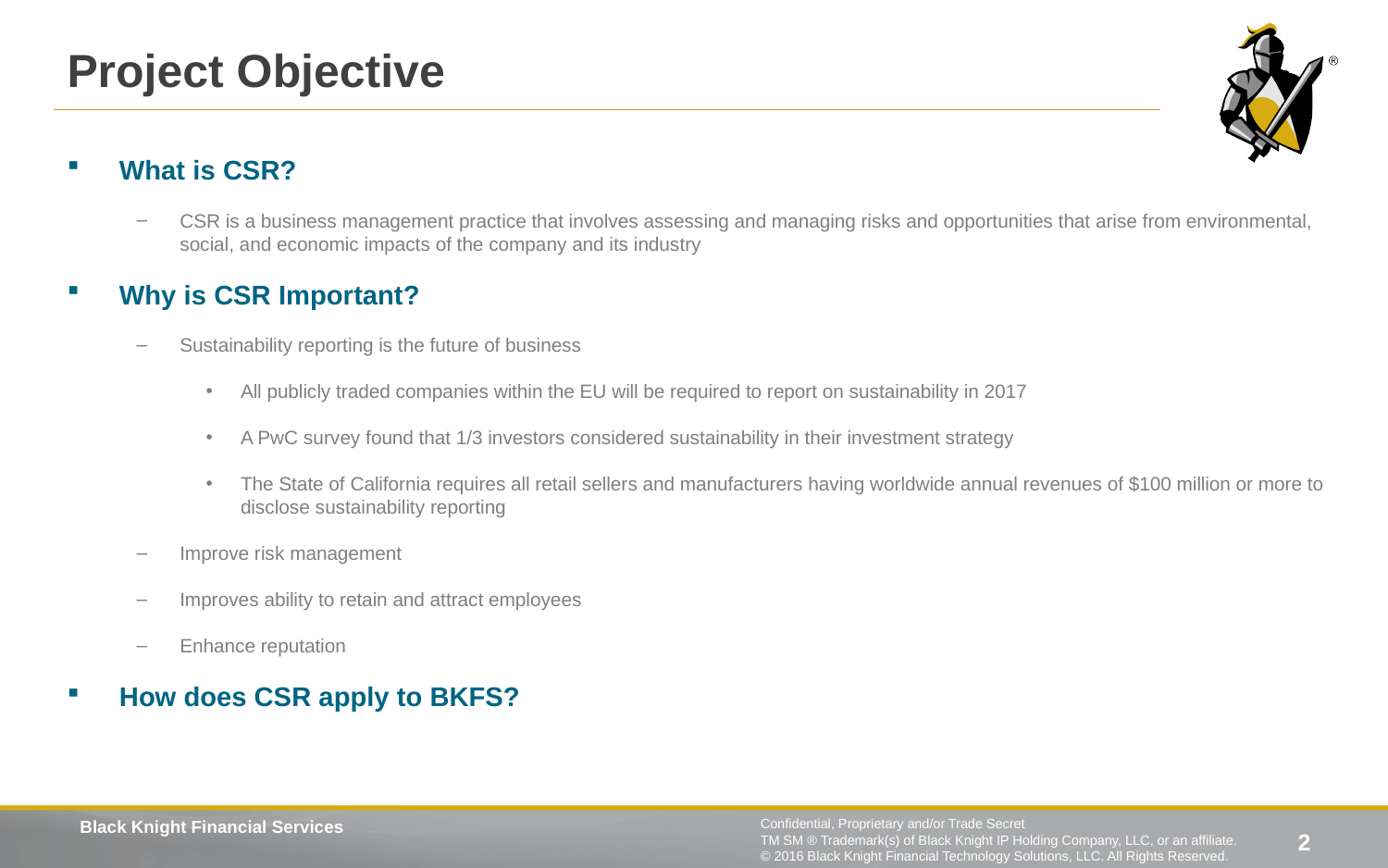

# Project Objective
What is CSR?
CSR is a business management practice that involves assessing and managing risks and opportunities that arise from environmental, social, and economic impacts of the company and its industry
Why is CSR Important?
Sustainability reporting is the future of business
All publicly traded companies within the EU will be required to report on sustainability in 2017
A PwC survey found that 1/3 investors considered sustainability in their investment strategy
The State of California requires all retail sellers and manufacturers having worldwide annual revenues of $100 million or more to disclose sustainability reporting
Improve risk management
Improves ability to retain and attract employees
Enhance reputation
How does CSR apply to BKFS?